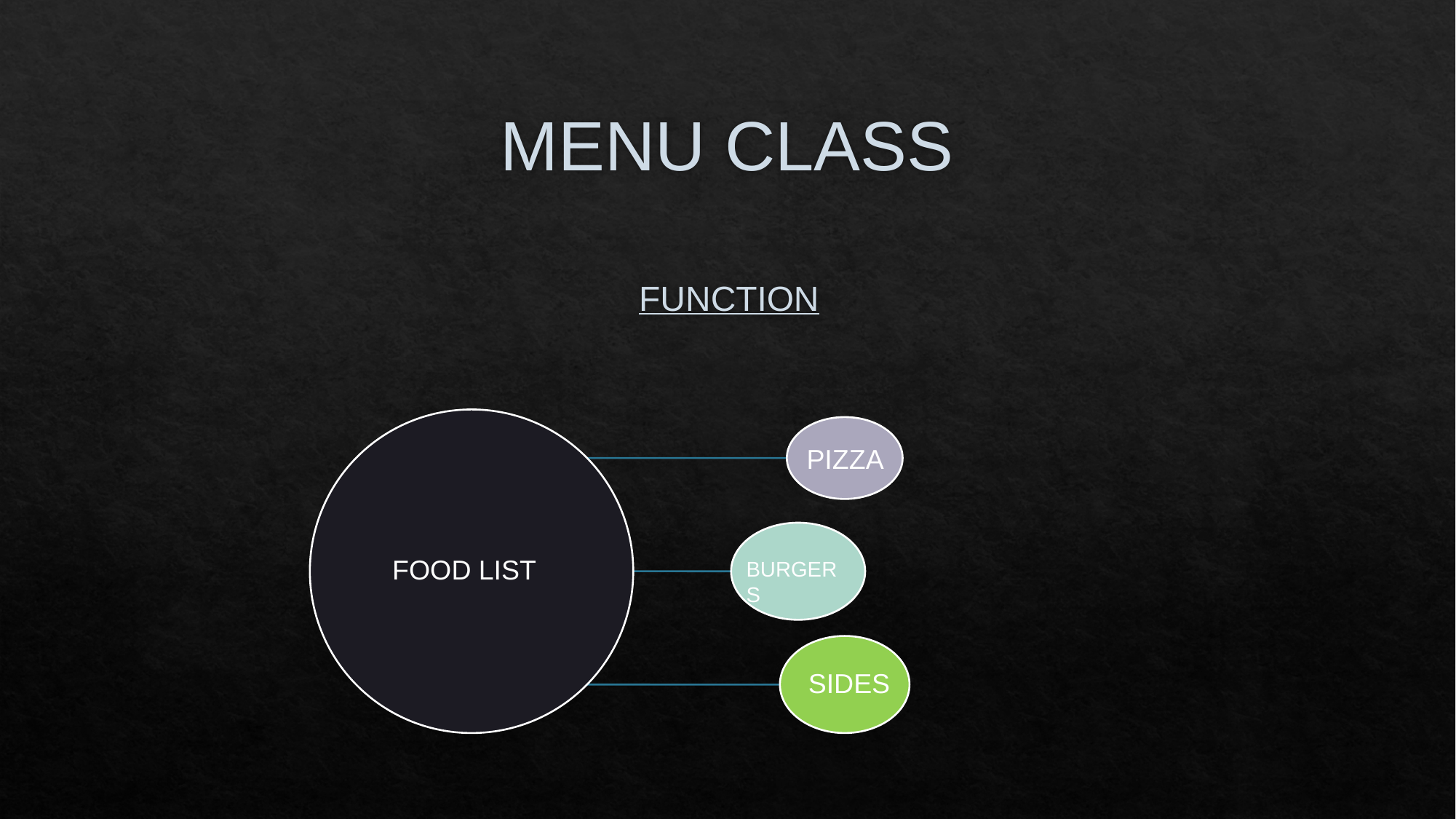

# MENU CLASS
FUNCTION

PIZZA
FOOD LIST
BURGERS
SIDES